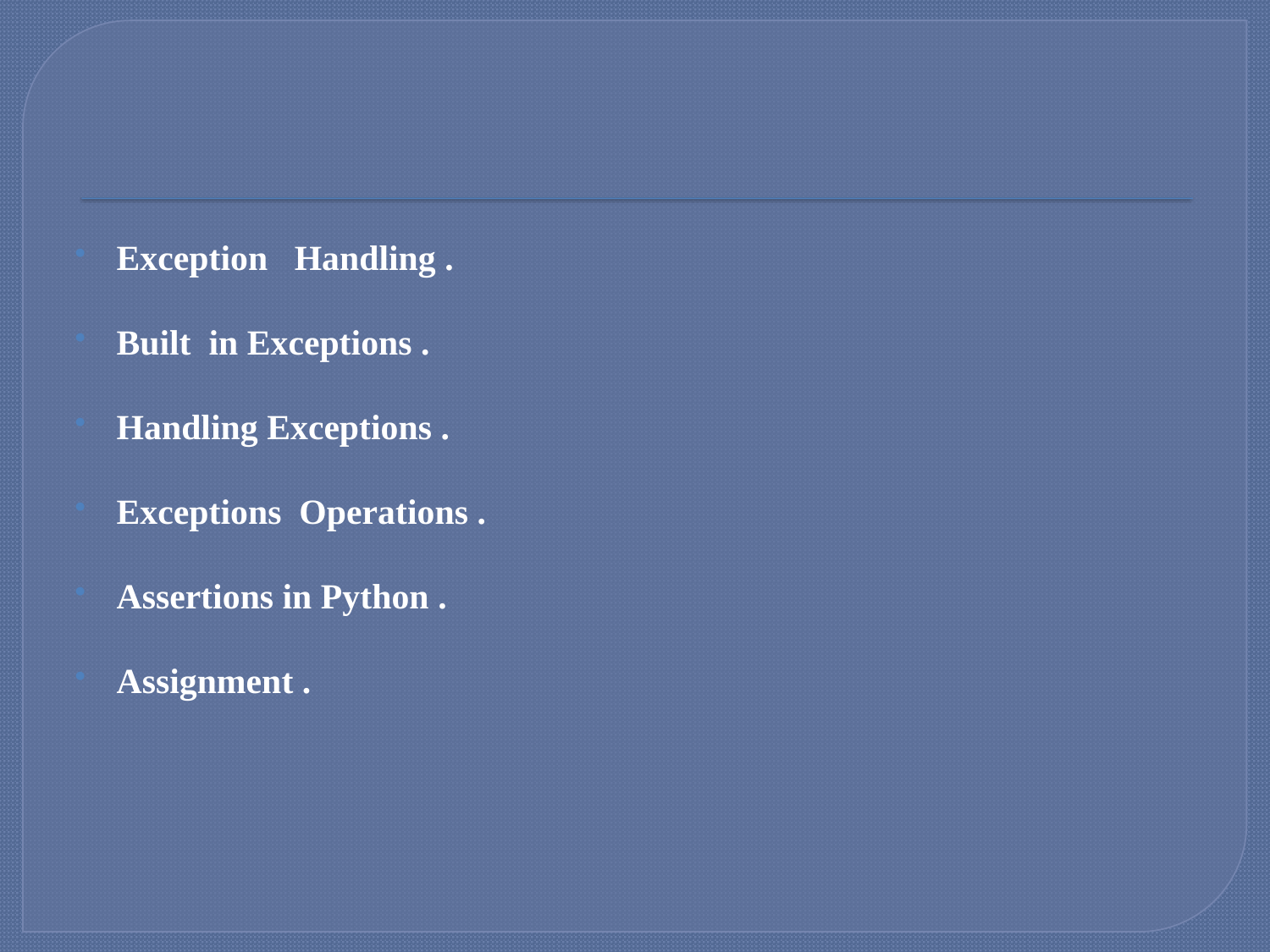

#
Exception   Handling .

Built  in Exceptions .

Handling Exceptions .

Exceptions  Operations .

Assertions in Python .

Assignment .